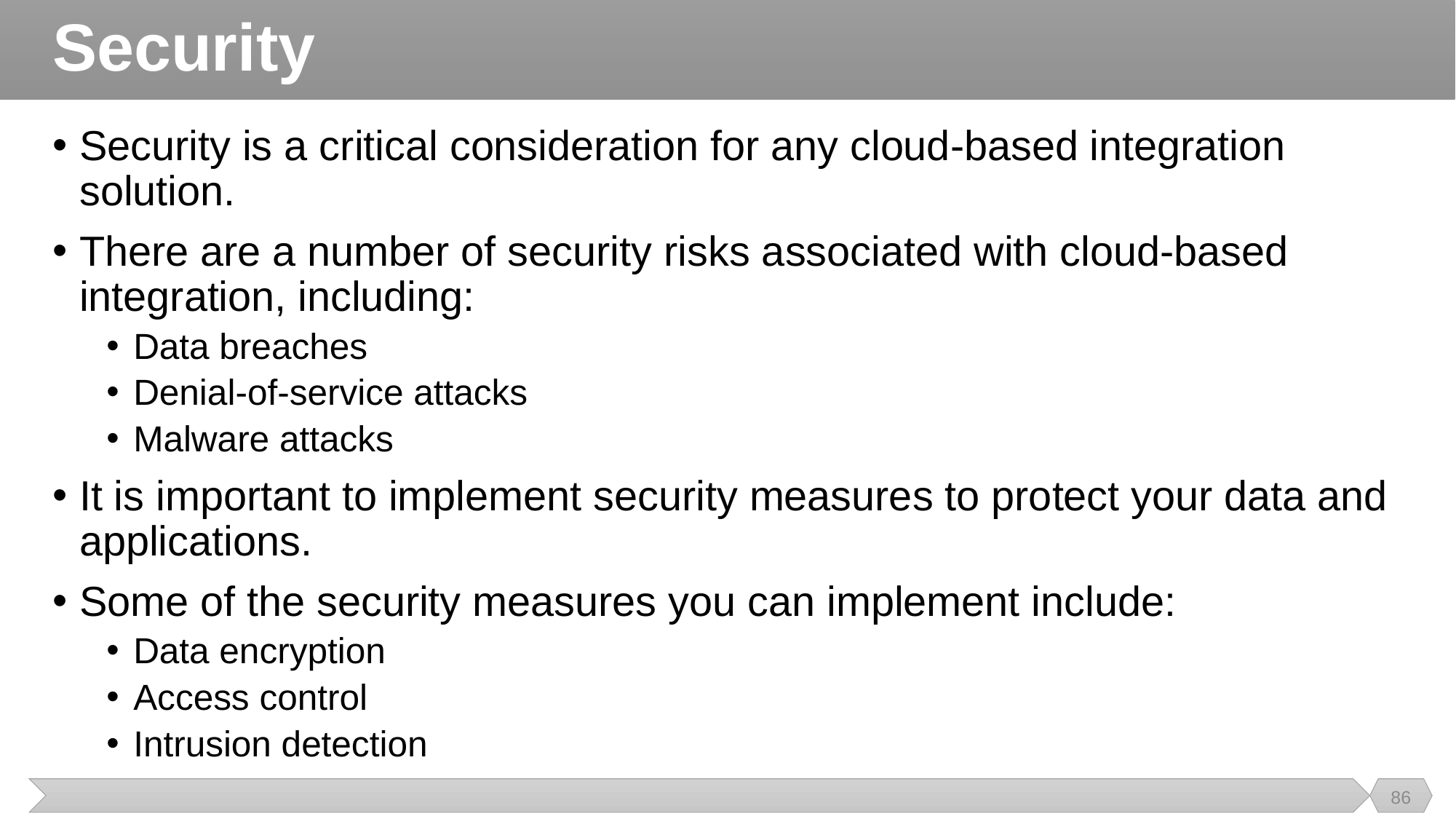

# Security
Security is a critical consideration for any cloud-based integration solution.
There are a number of security risks associated with cloud-based integration, including:
Data breaches
Denial-of-service attacks
Malware attacks
It is important to implement security measures to protect your data and applications.
Some of the security measures you can implement include:
Data encryption
Access control
Intrusion detection
86